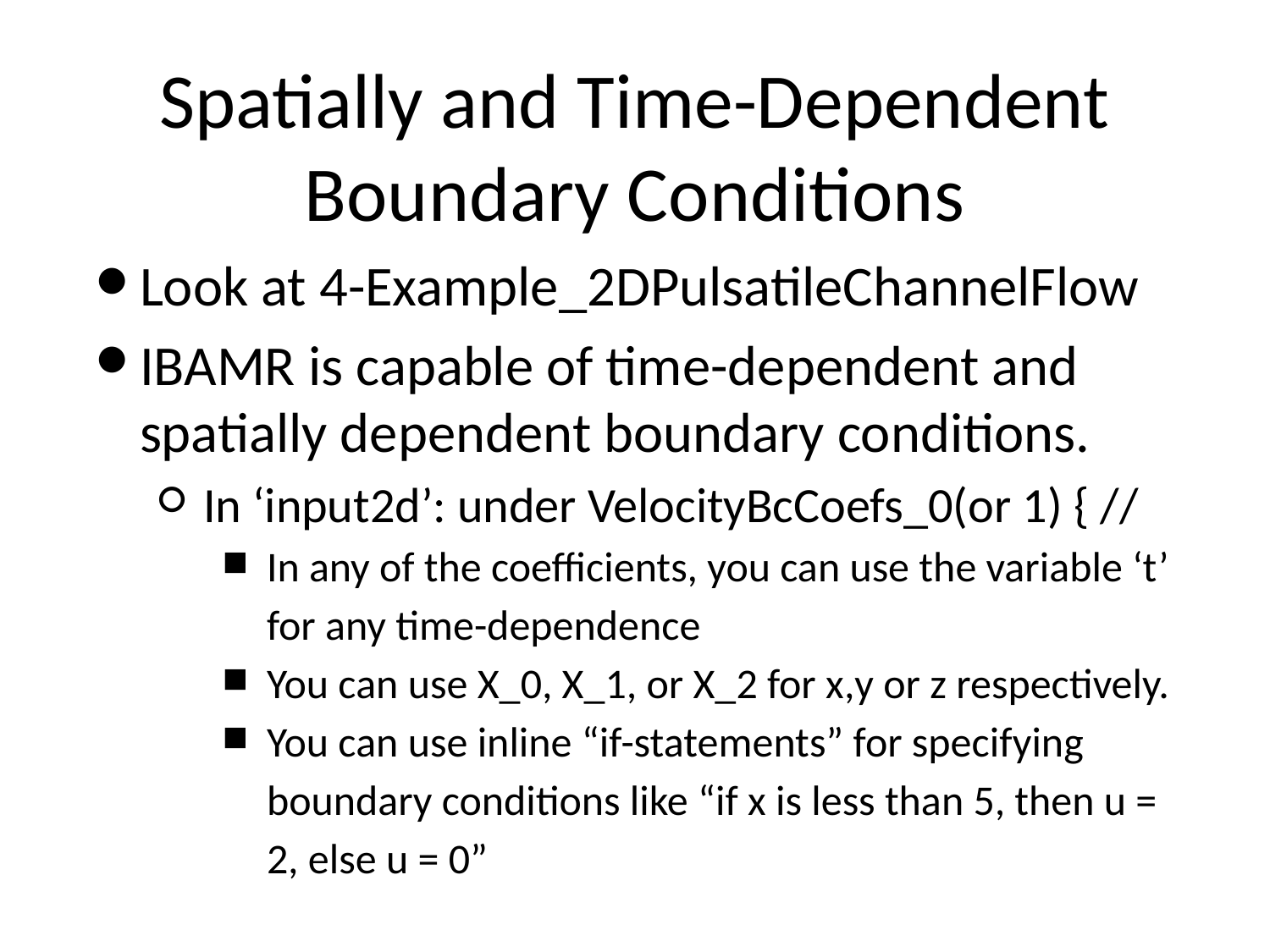

# Spatially and Time-Dependent Boundary Conditions
Look at 4-Example_2DPulsatileChannelFlow
IBAMR is capable of time-dependent and spatially dependent boundary conditions.
In ‘input2d’: under VelocityBcCoefs_0(or 1) { //
In any of the coefficients, you can use the variable ‘t’ for any time-dependence
You can use X_0, X_1, or X_2 for x,y or z respectively.
You can use inline “if-statements” for specifying boundary conditions like “if x is less than 5, then u = 2, else u = 0”